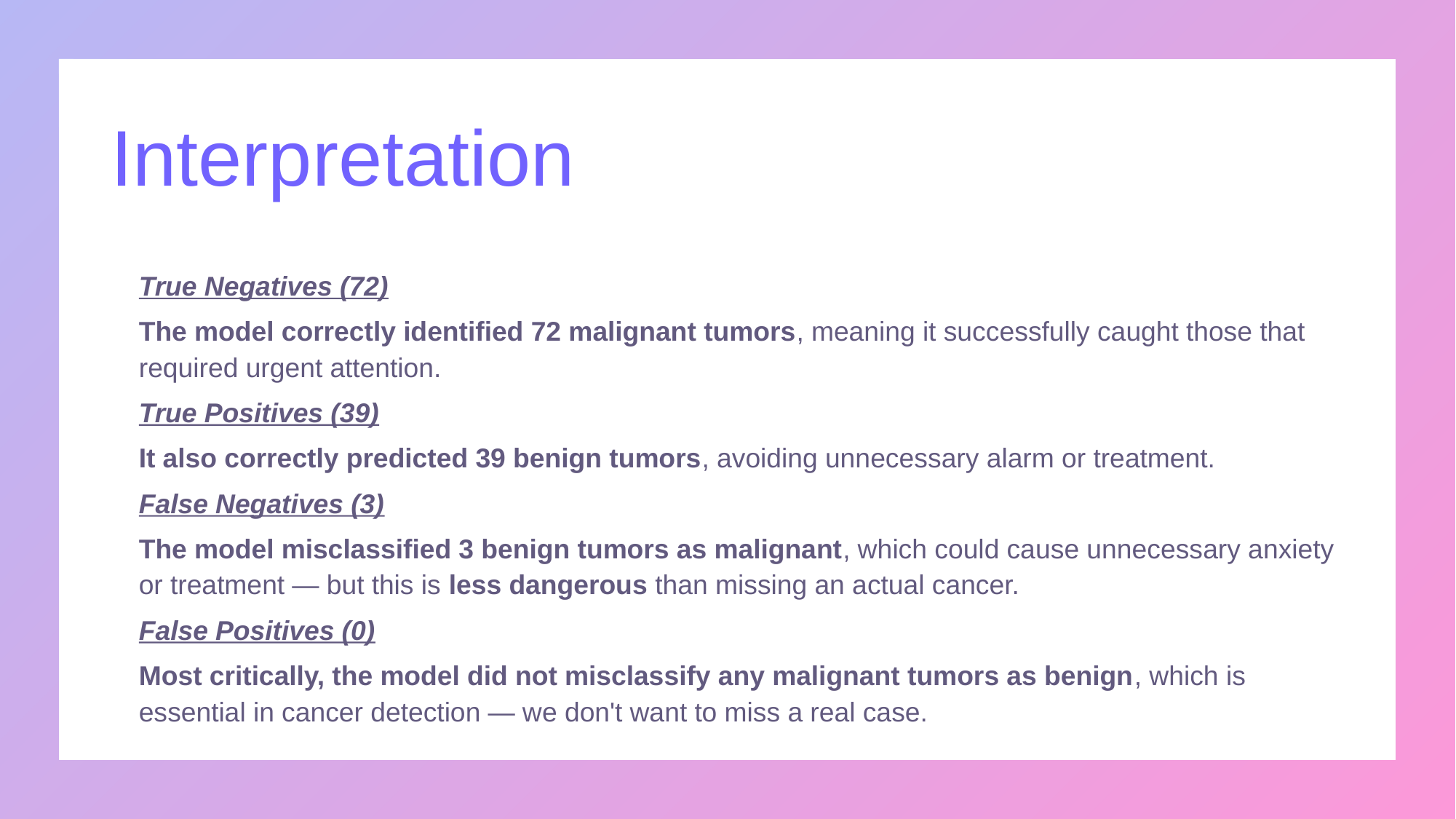

# Interpretation
True Negatives (72)
The model correctly identified 72 malignant tumors, meaning it successfully caught those that required urgent attention.
True Positives (39)
It also correctly predicted 39 benign tumors, avoiding unnecessary alarm or treatment.
False Negatives (3)
The model misclassified 3 benign tumors as malignant, which could cause unnecessary anxiety or treatment — but this is less dangerous than missing an actual cancer.
False Positives (0)
Most critically, the model did not misclassify any malignant tumors as benign, which is essential in cancer detection — we don't want to miss a real case.